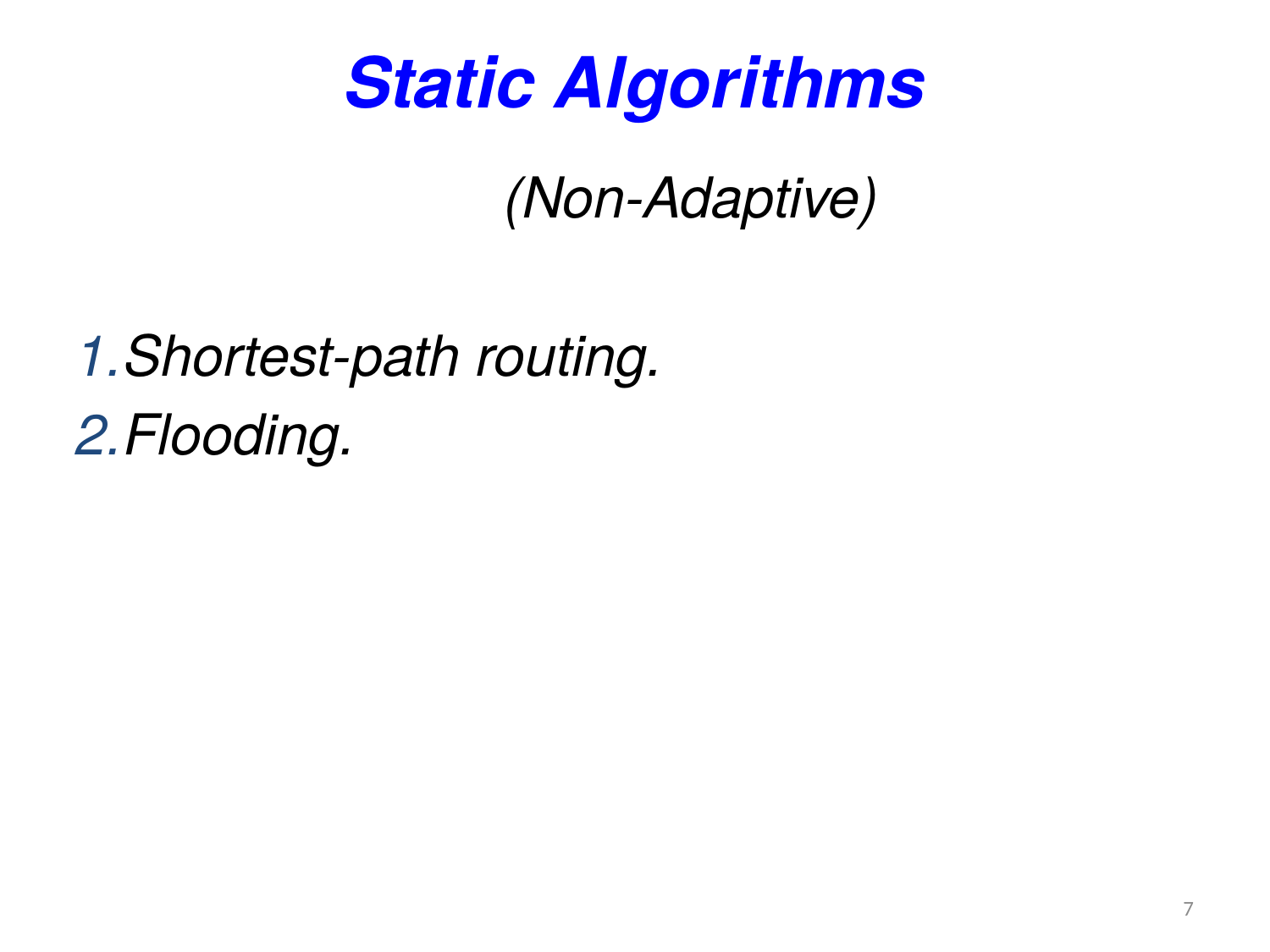

Static Algorithms
			   (Non-Adaptive)

Shortest-path routing.
Flooding.

7